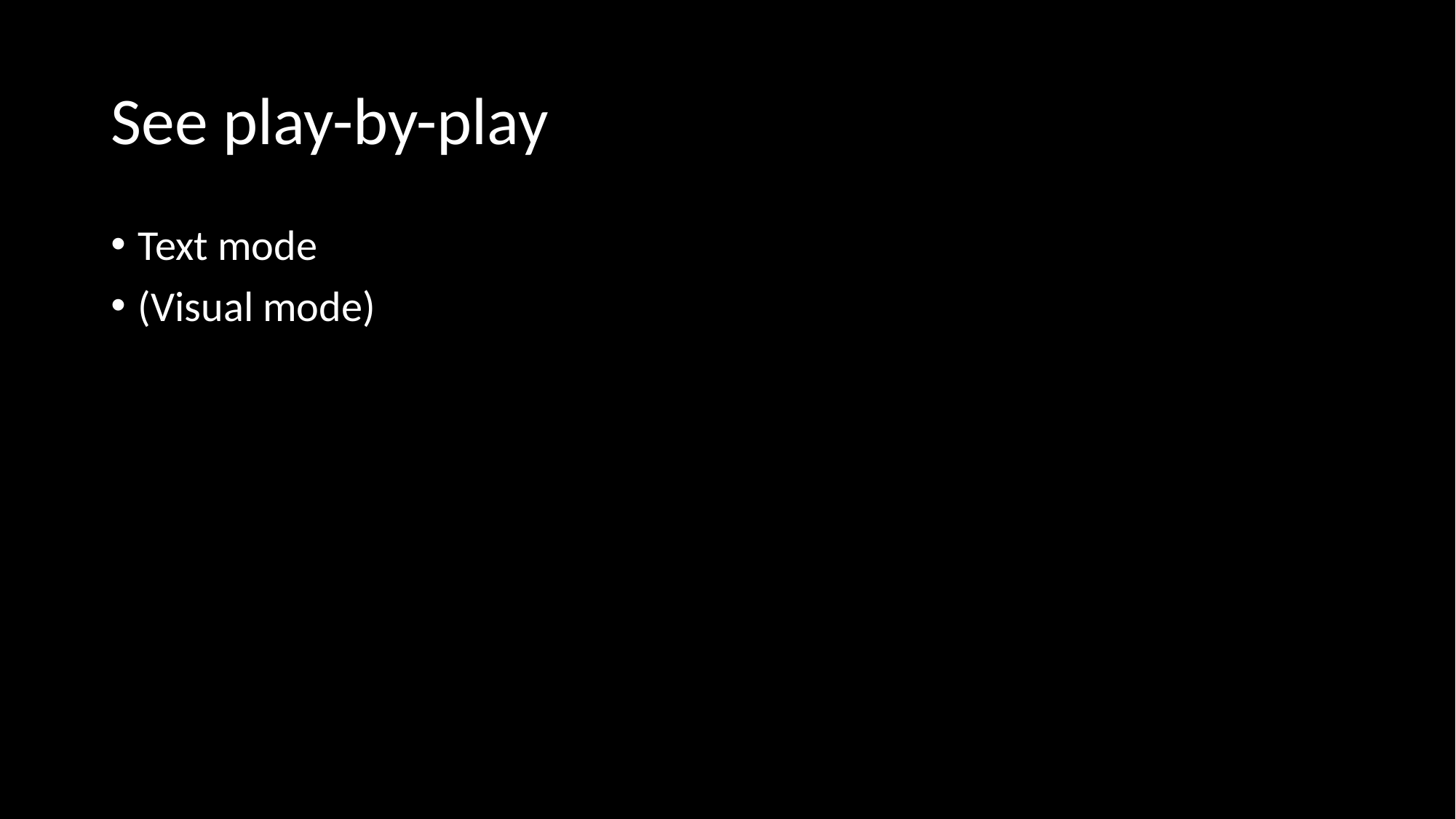

# See play-by-play
Text mode
(Visual mode)